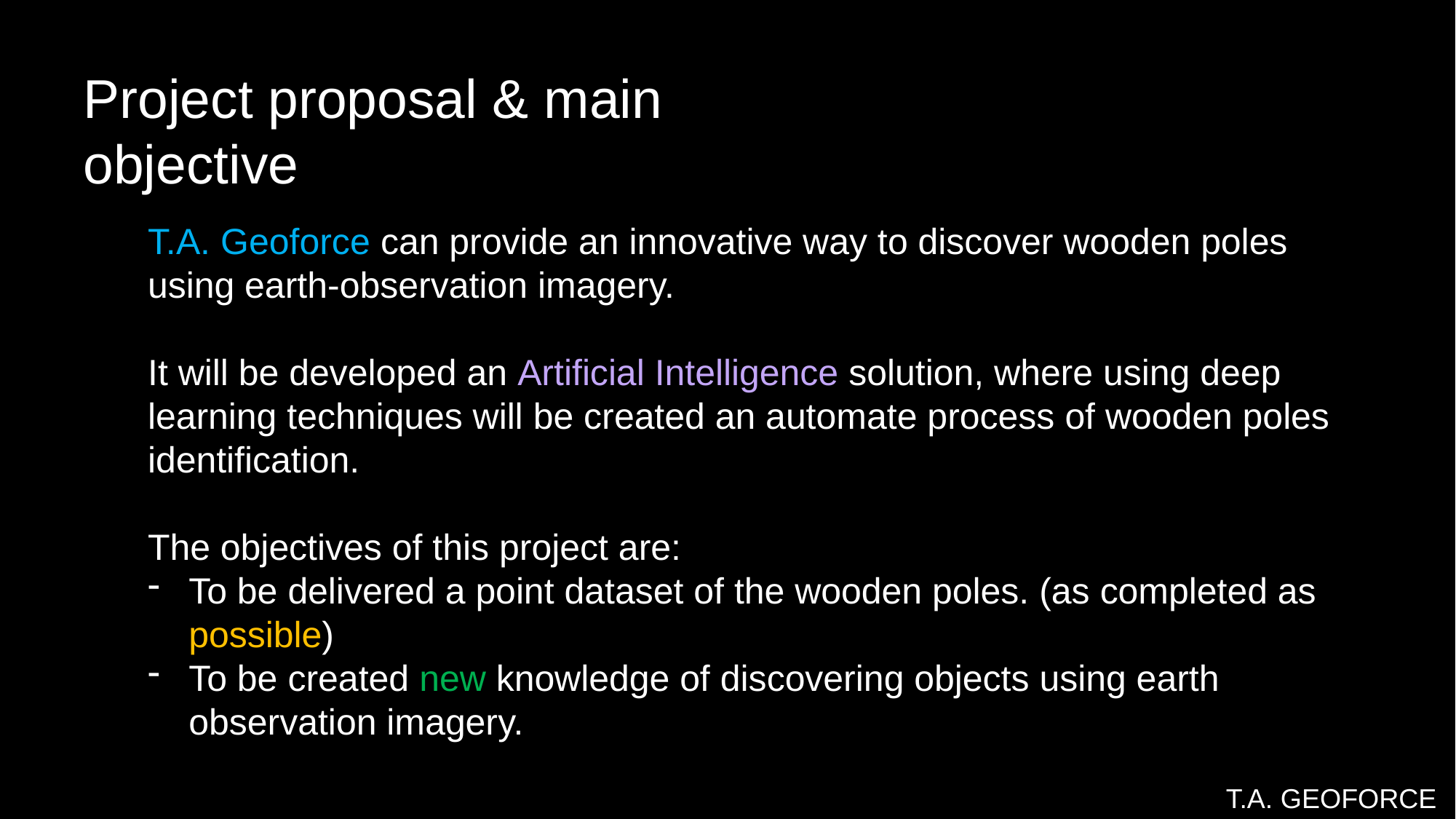

Project proposal & main objective
T.A. Geoforce can provide an innovative way to discover wooden poles using earth-observation imagery.

It will be developed an Artificial Intelligence solution, where using deep learning techniques will be created an automate process of wooden poles identification.

The objectives of this project are:
To be delivered a point dataset of the wooden poles. (as completed as possible)
To be created new knowledge of discovering objects using earth observation imagery.

T.A. GEOFORCE